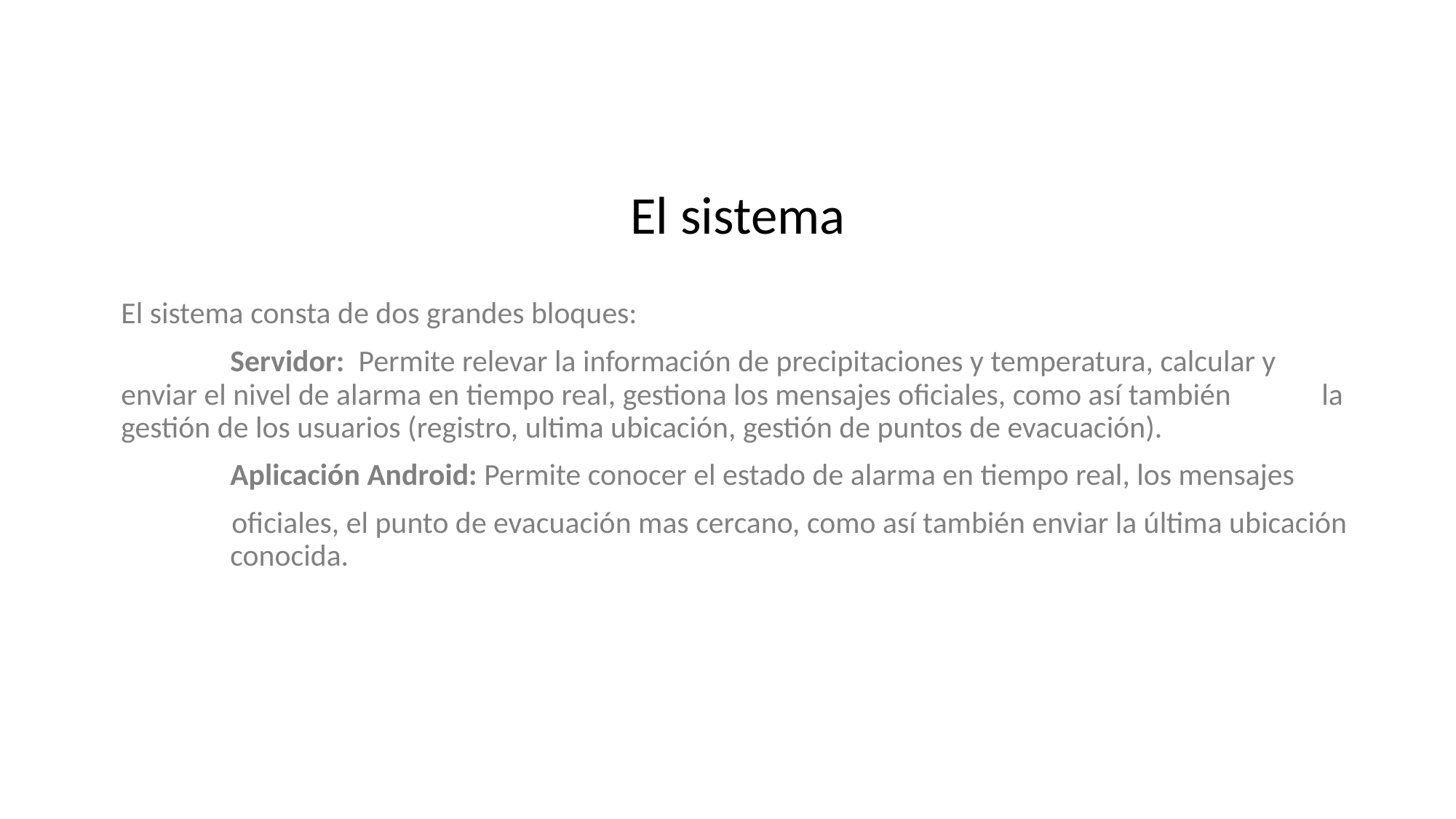

El sistema
El sistema consta de dos grandes bloques:
	Servidor:  Permite relevar la información de precipitaciones y temperatura, calcular y 	enviar el nivel de alarma en tiempo real, gestiona los mensajes oficiales, como así también 	la gestión de los usuarios (registro, ultima ubicación, gestión de puntos de evacuación).
	Aplicación Android: Permite conocer el estado de alarma en tiempo real, los mensajes
                oficiales, el punto de evacuación mas cercano, como así también enviar la última ubicación 	conocida.